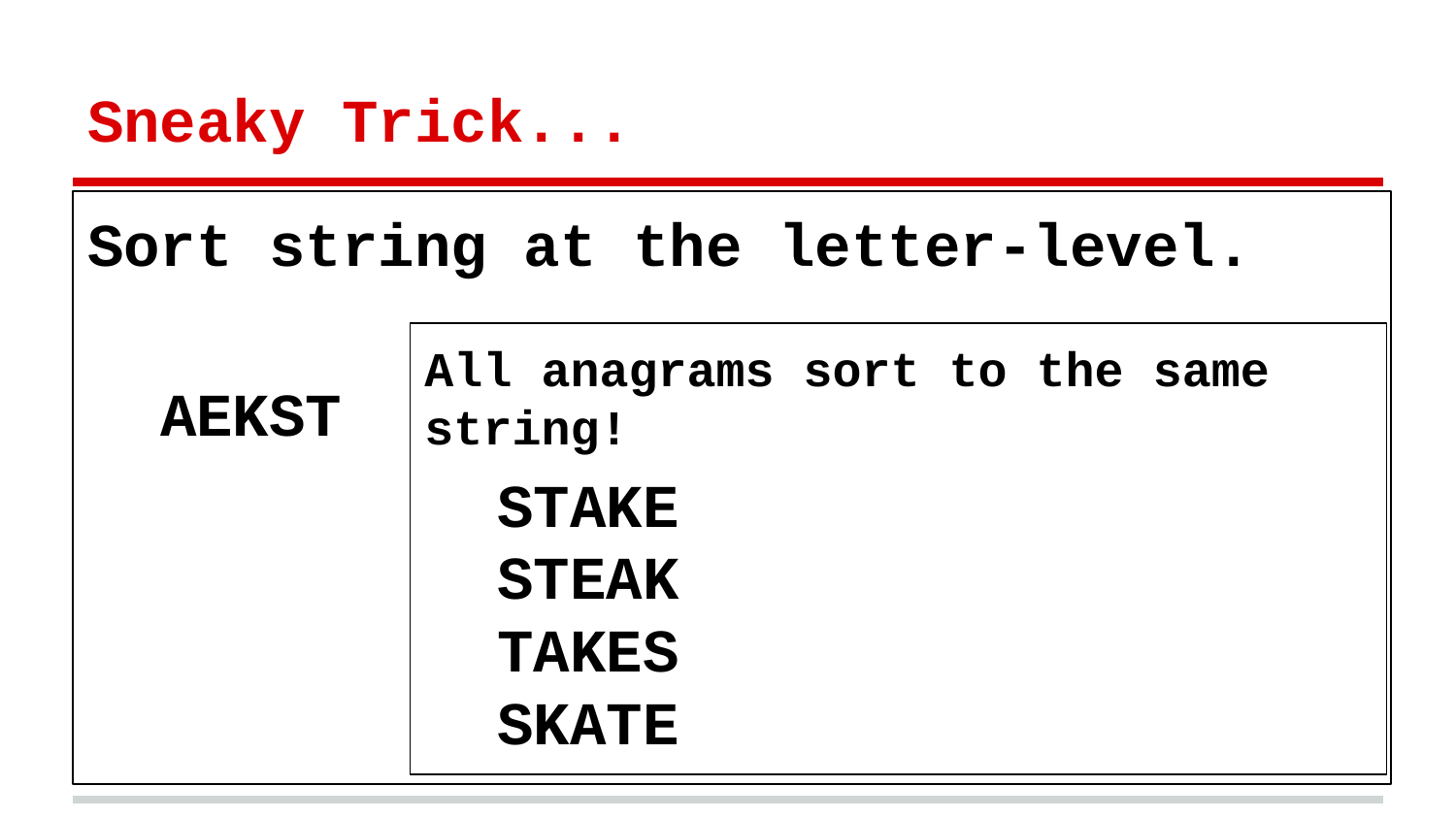

# Sneaky Trick...
Sort string at the letter-level.

AEKST

All anagrams sort to the same string!
STAKE
STEAK
TAKES
SKATE